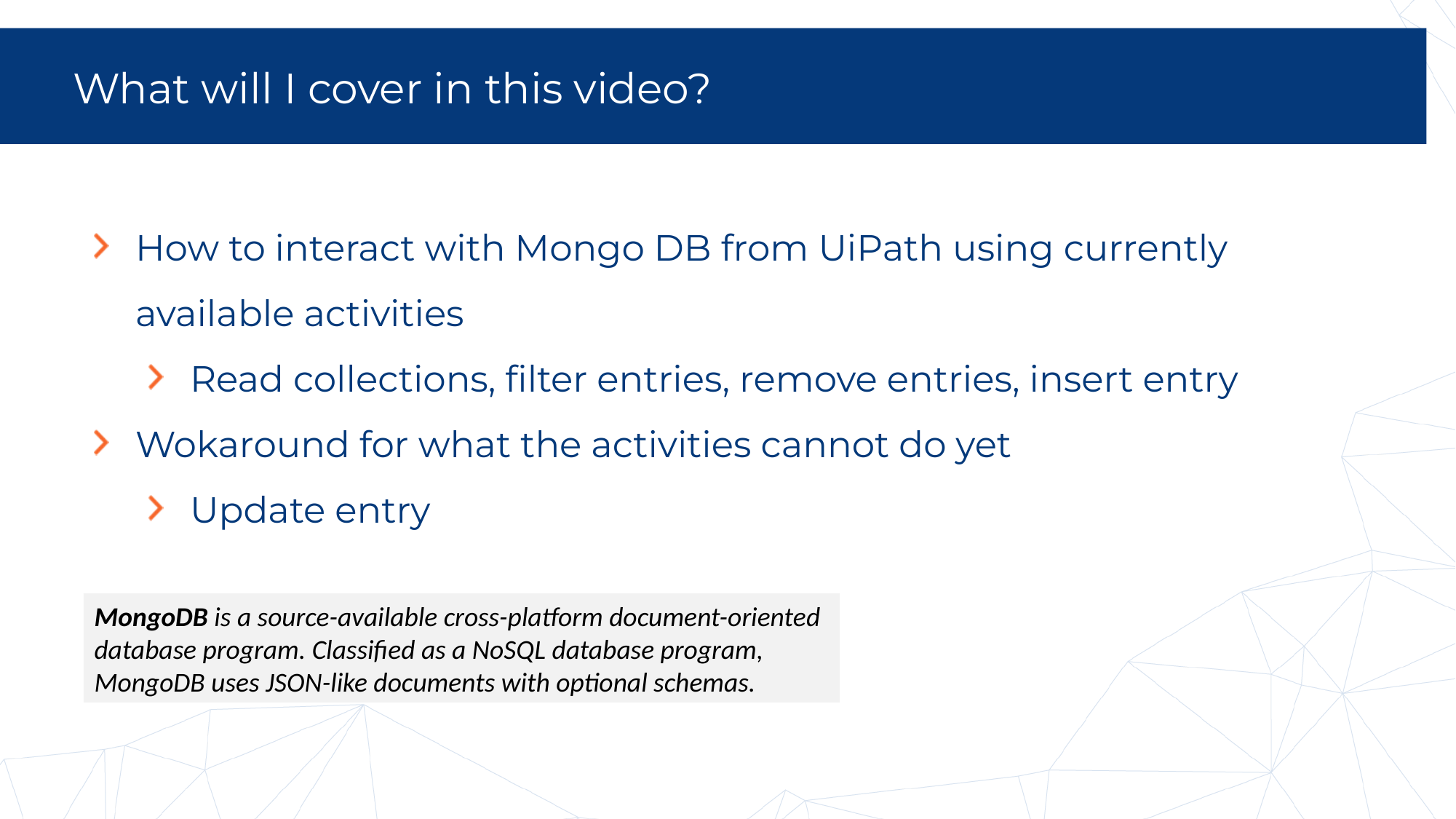

What will I cover in this video?
How to interact with Mongo DB from UiPath using currently available activities
Read collections, filter entries, remove entries, insert entry
Wokaround for what the activities cannot do yet
Update entry
MongoDB is a source-available cross-platform document-oriented database program. Classified as a NoSQL database program, MongoDB uses JSON-like documents with optional schemas.